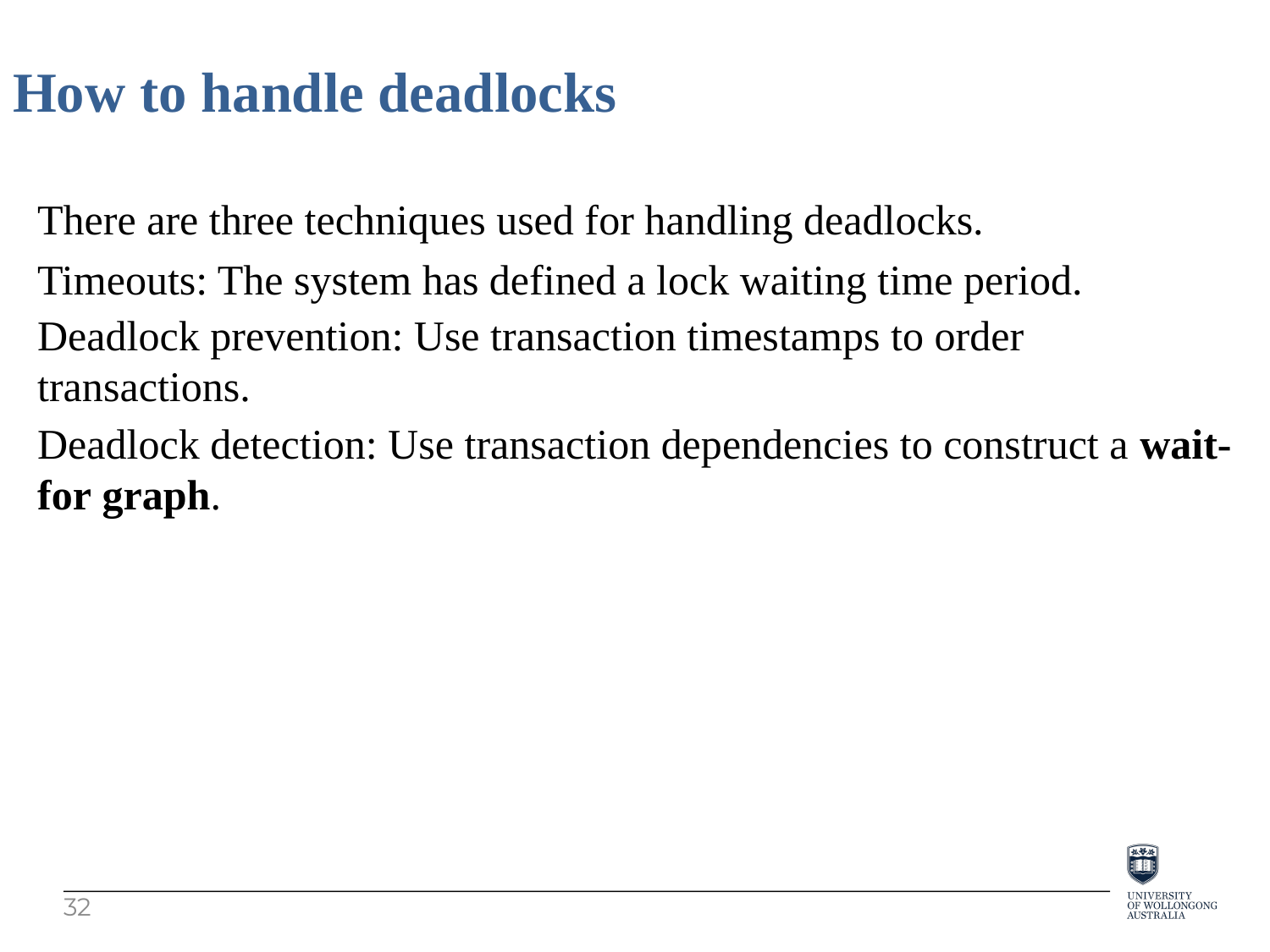

# How to handle deadlocks
There are three techniques used for handling deadlocks.
Timeouts: The system has defined a lock waiting time period.
Deadlock prevention: Use transaction timestamps to order transactions.
Deadlock detection: Use transaction dependencies to construct a wait-for graph.
32